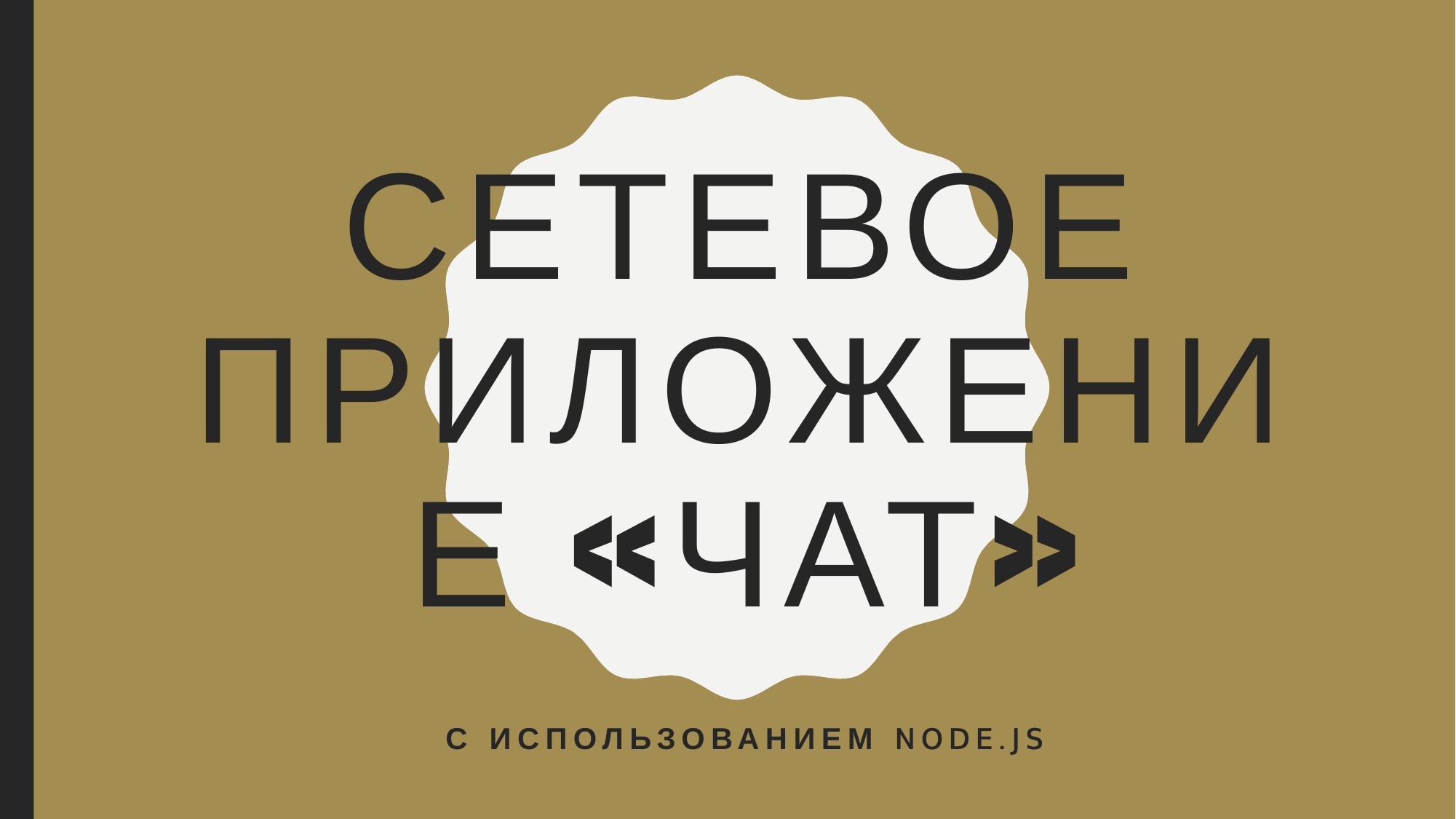

# Сетевое приложение «Чат»
С использованием node.js